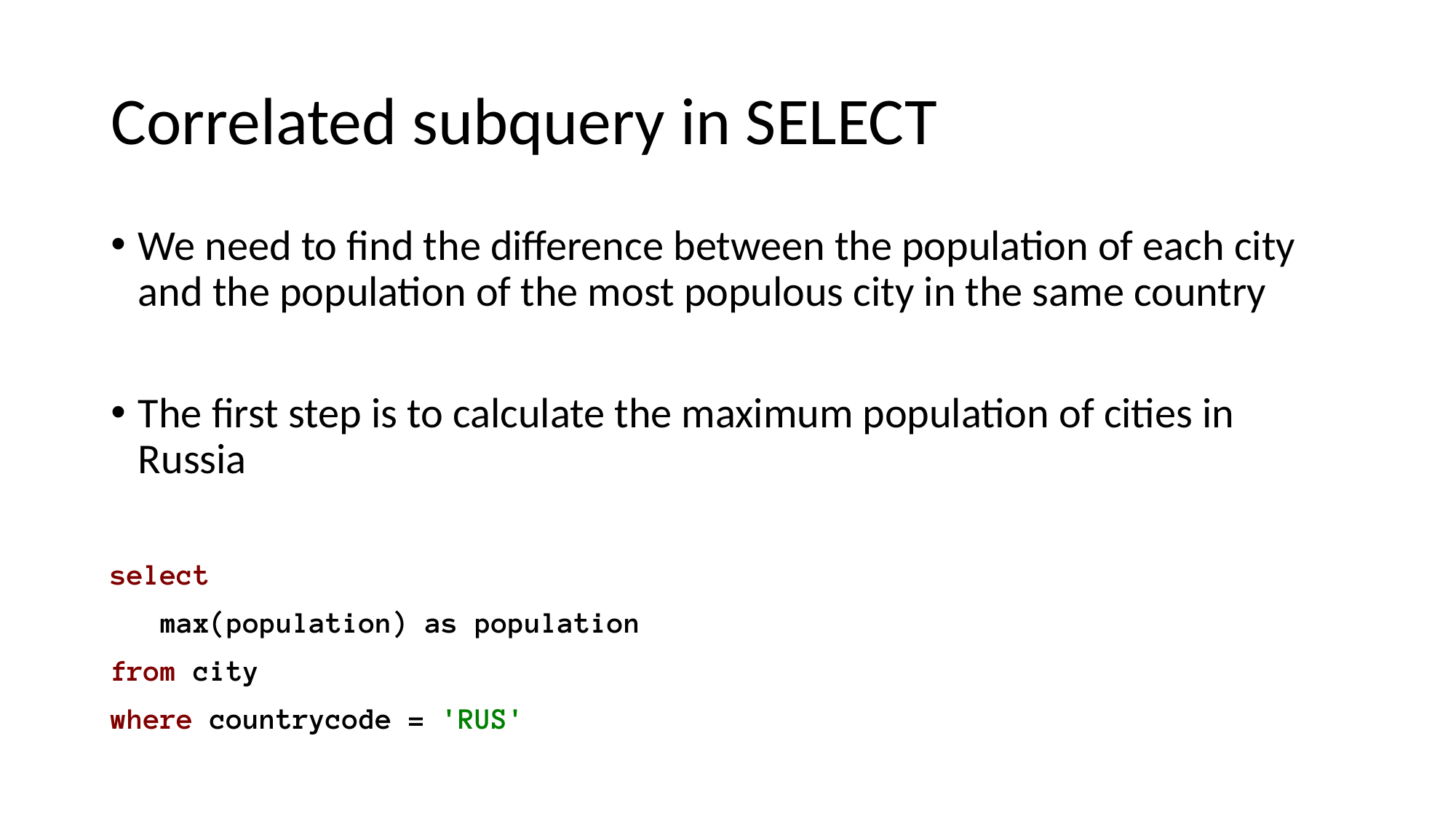

# Correlated subquery in SELECT
We need to find the difference between the population of each city and the population of the most populous city in the same country

The first step is to calculate the maximum population of cities in Russia

select
   max(population) as population
from city
where countrycode = 'RUS'